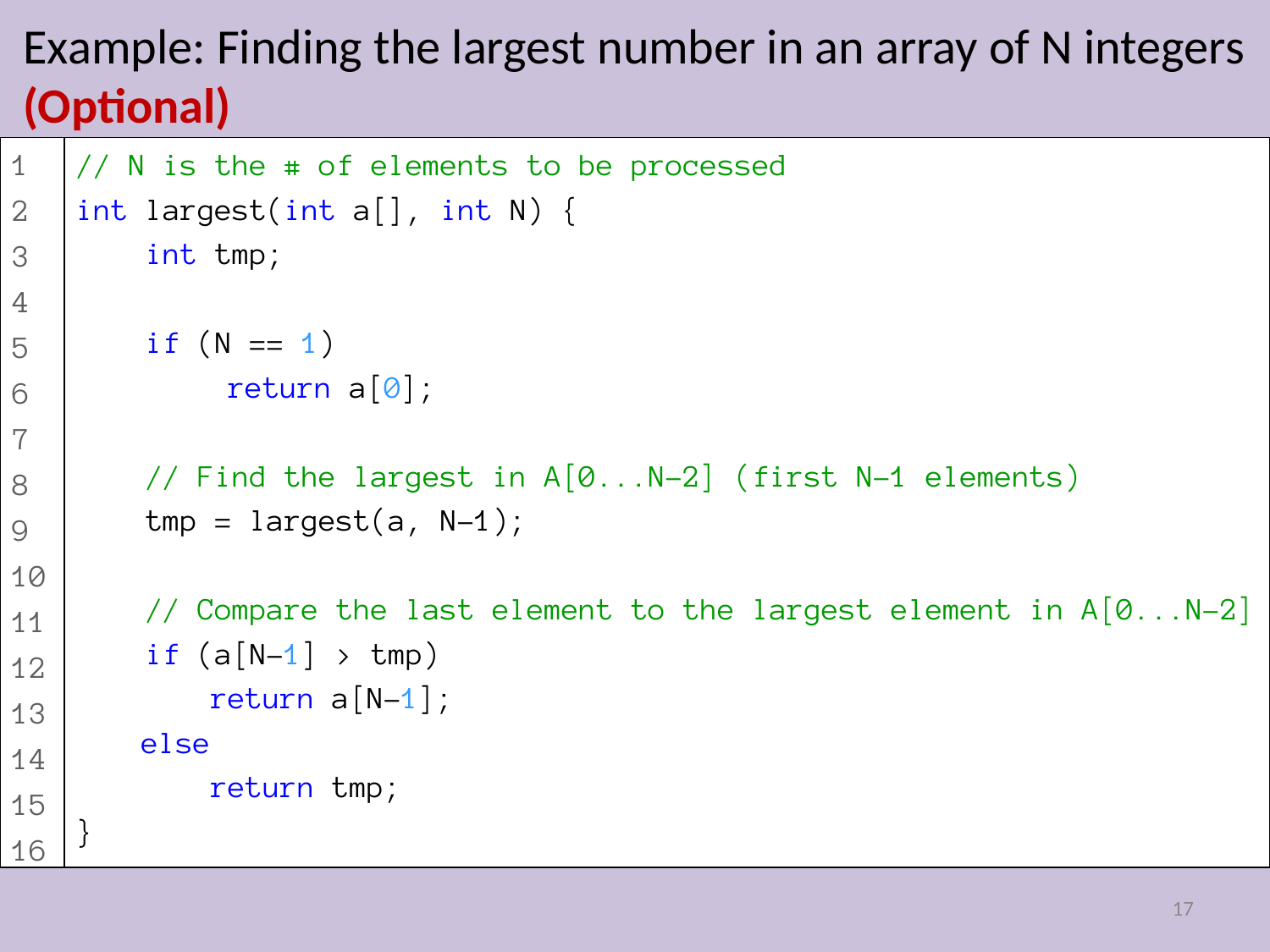

# Example: Finding the largest number in an array of N integers (Optional)
1
2
3
4
5
6
7
8
9
10
11
12
13
14
15
16
// N is the # of elements to be processed
int largest(int a[], int N) {
    int tmp;

    if (N == 1)
	      return a[0];

    // Find the largest in A[0...N-2] (first N-1 elements)
    tmp = largest(a, N-1);

    // Compare the last element to the largest element in A[0...N-2]
    if (a[N-1] > tmp)
	     return a[N-1];
	 else
	     return tmp;
}
17